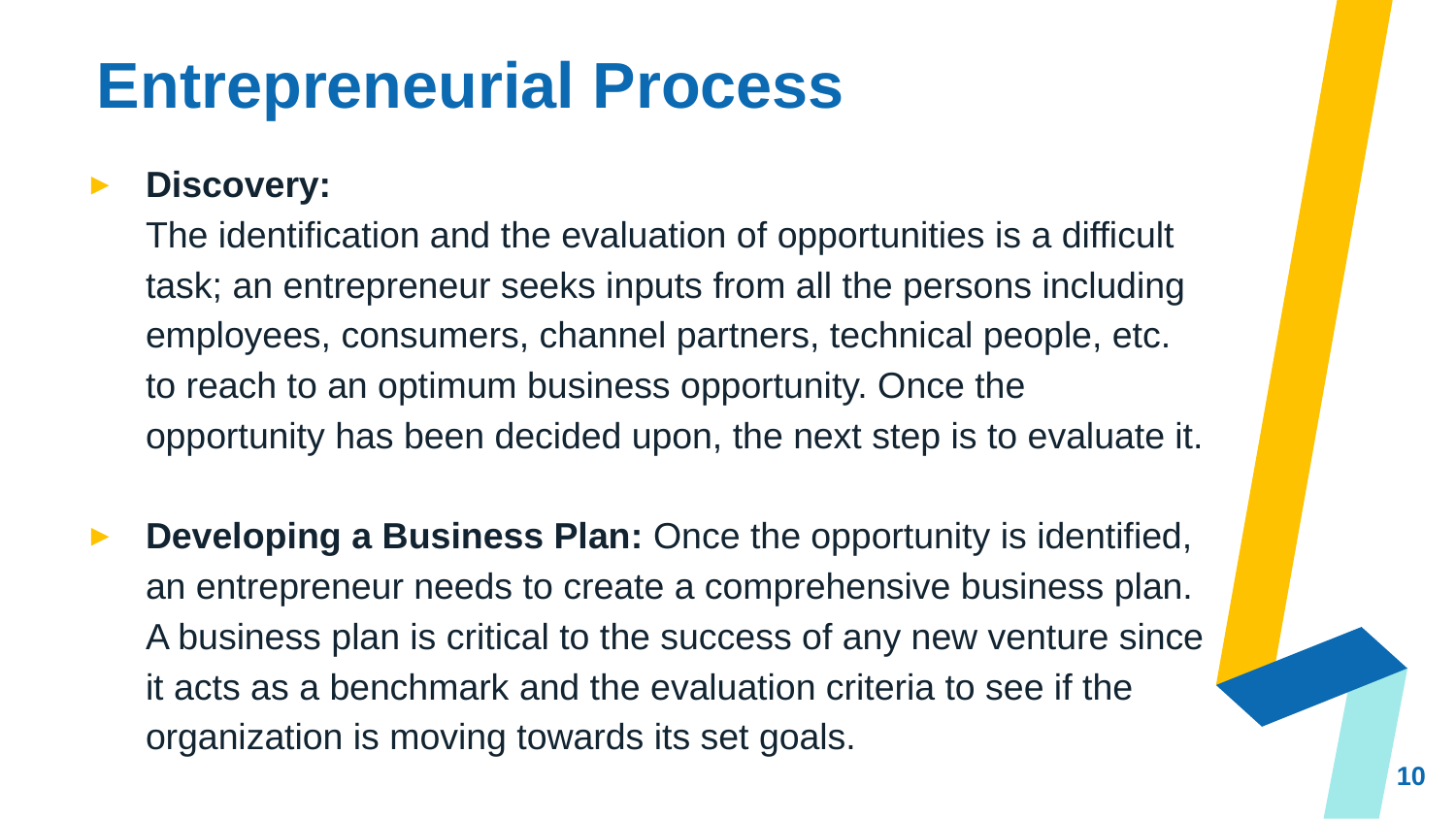

# Entrepreneurial Process
Discovery:
	The identification and the evaluation of opportunities is a difficult task; an entrepreneur seeks inputs from all the persons including employees, consumers, channel partners, technical people, etc. to reach to an optimum business opportunity. Once the opportunity has been decided upon, the next step is to evaluate it.

Developing a Business Plan: Once the opportunity is identified, an entrepreneur needs to create a comprehensive business plan. A business plan is critical to the success of any new venture since it acts as a benchmark and the evaluation criteria to see if the organization is moving towards its set goals.
10